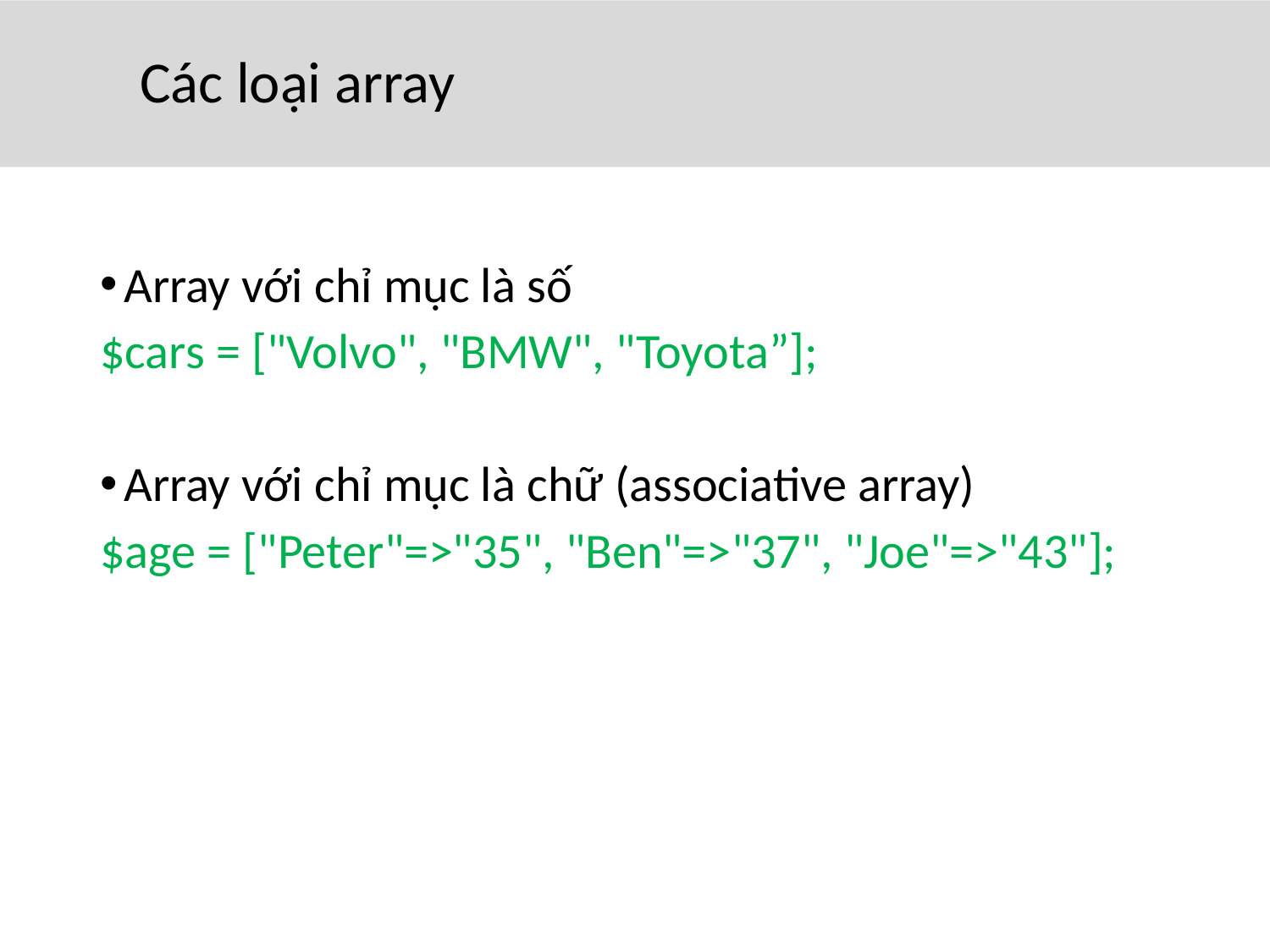

# Các loại array
Array với chỉ mục là số
$cars = ["Volvo", "BMW", "Toyota”];

Array với chỉ mục là chữ (associative array)
$age = ["Peter"=>"35", "Ben"=>"37", "Joe"=>"43"];